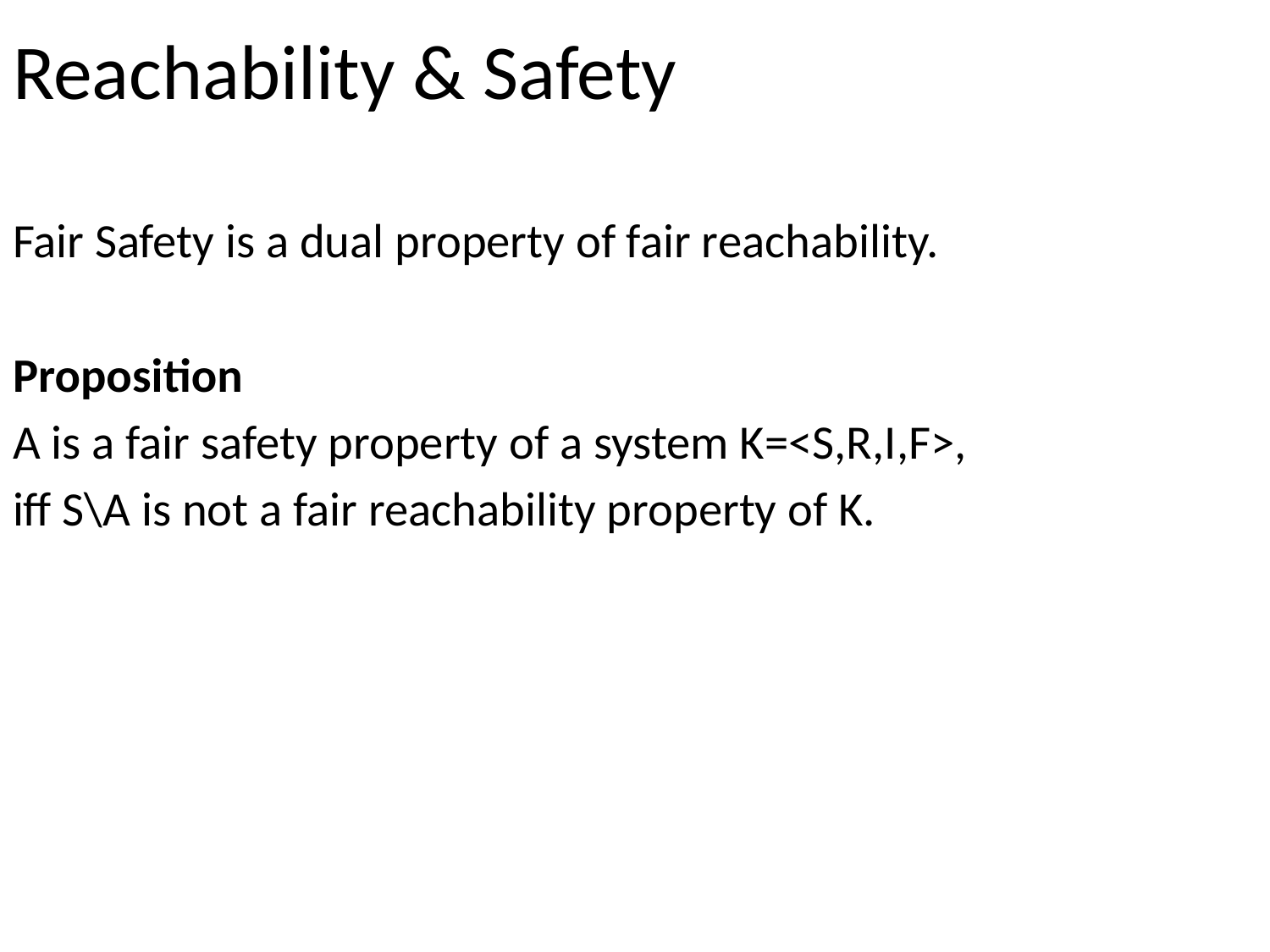

Reachability & Safety

Fair Safety is a dual property of fair reachability.

Proposition
A is a fair safety property of a system K=<S,R,I,F>,
iff S\A is not a fair reachability property of K.